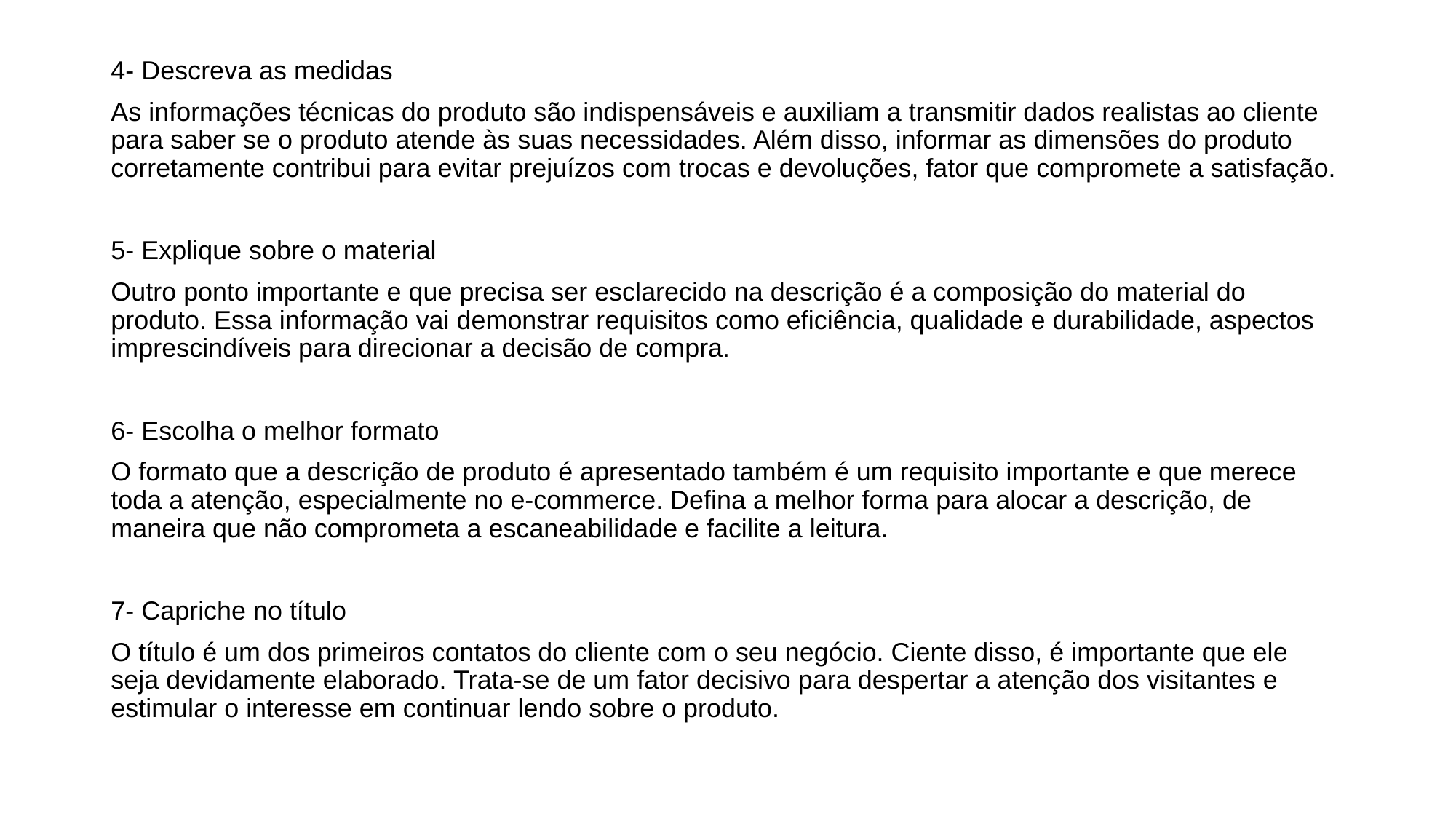

4- Descreva as medidas
As informações técnicas do produto são indispensáveis e auxiliam a transmitir dados realistas ao cliente para saber se o produto atende às suas necessidades. Além disso, informar as dimensões do produto corretamente contribui para evitar prejuízos com trocas e devoluções, fator que compromete a satisfação.

5- Explique sobre o material
Outro ponto importante e que precisa ser esclarecido na descrição é a composição do material do produto. Essa informação vai demonstrar requisitos como eficiência, qualidade e durabilidade, aspectos imprescindíveis para direcionar a decisão de compra.

6- Escolha o melhor formato
O formato que a descrição de produto é apresentado também é um requisito importante e que merece toda a atenção, especialmente no e-commerce. Defina a melhor forma para alocar a descrição, de maneira que não comprometa a escaneabilidade e facilite a leitura.

7- Capriche no título
O título é um dos primeiros contatos do cliente com o seu negócio. Ciente disso, é importante que ele seja devidamente elaborado. Trata-se de um fator decisivo para despertar a atenção dos visitantes e estimular o interesse em continuar lendo sobre o produto.